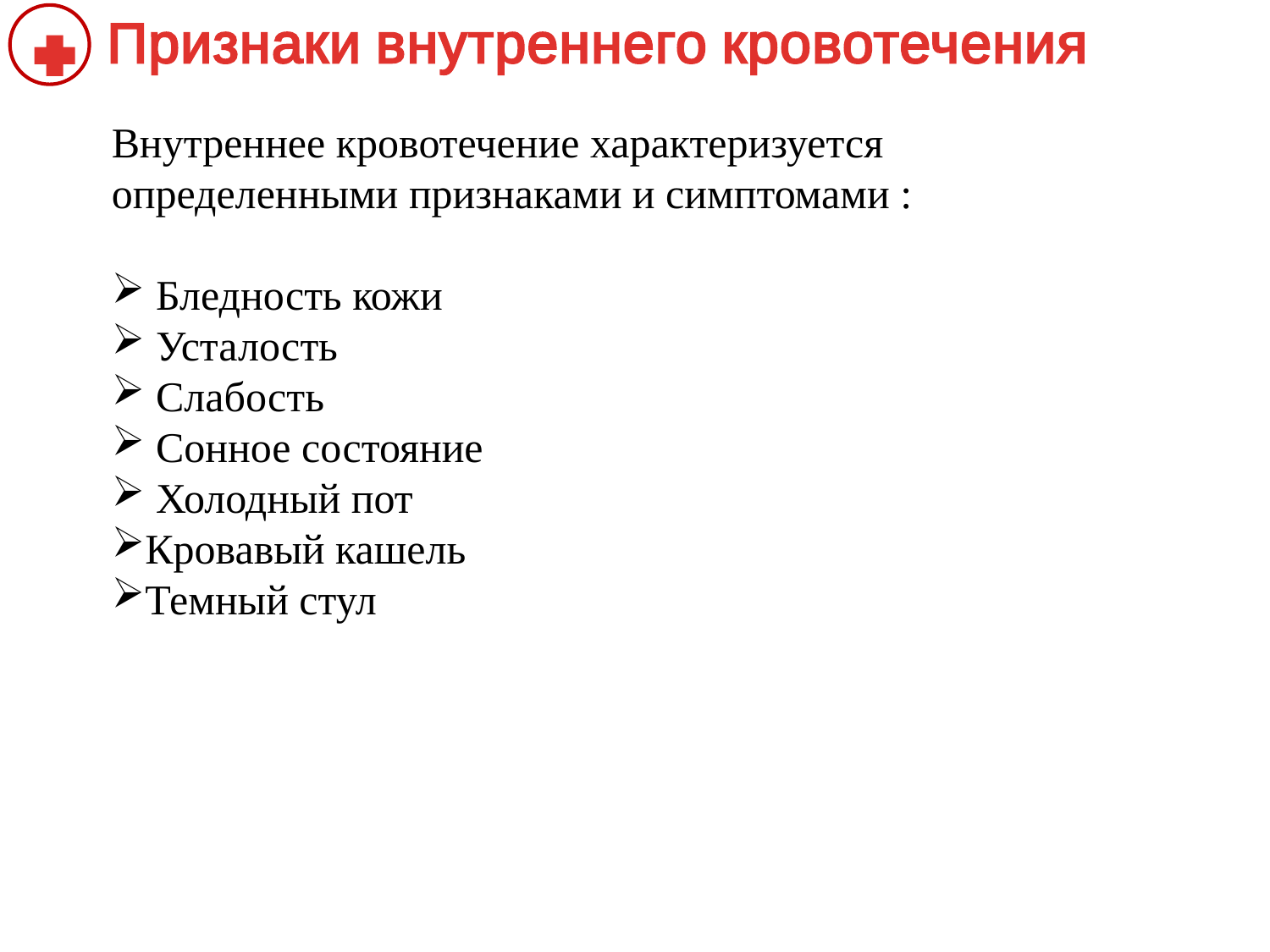

Признаки внутреннего кровотечения
+
Внутреннее кровотечение характеризуется определенными признаками и симптомами :

 Бледность кожи
 Усталость
 Слабость
 Сонное состояние
 Холодный пот
Кровавый кашель
Темный стул